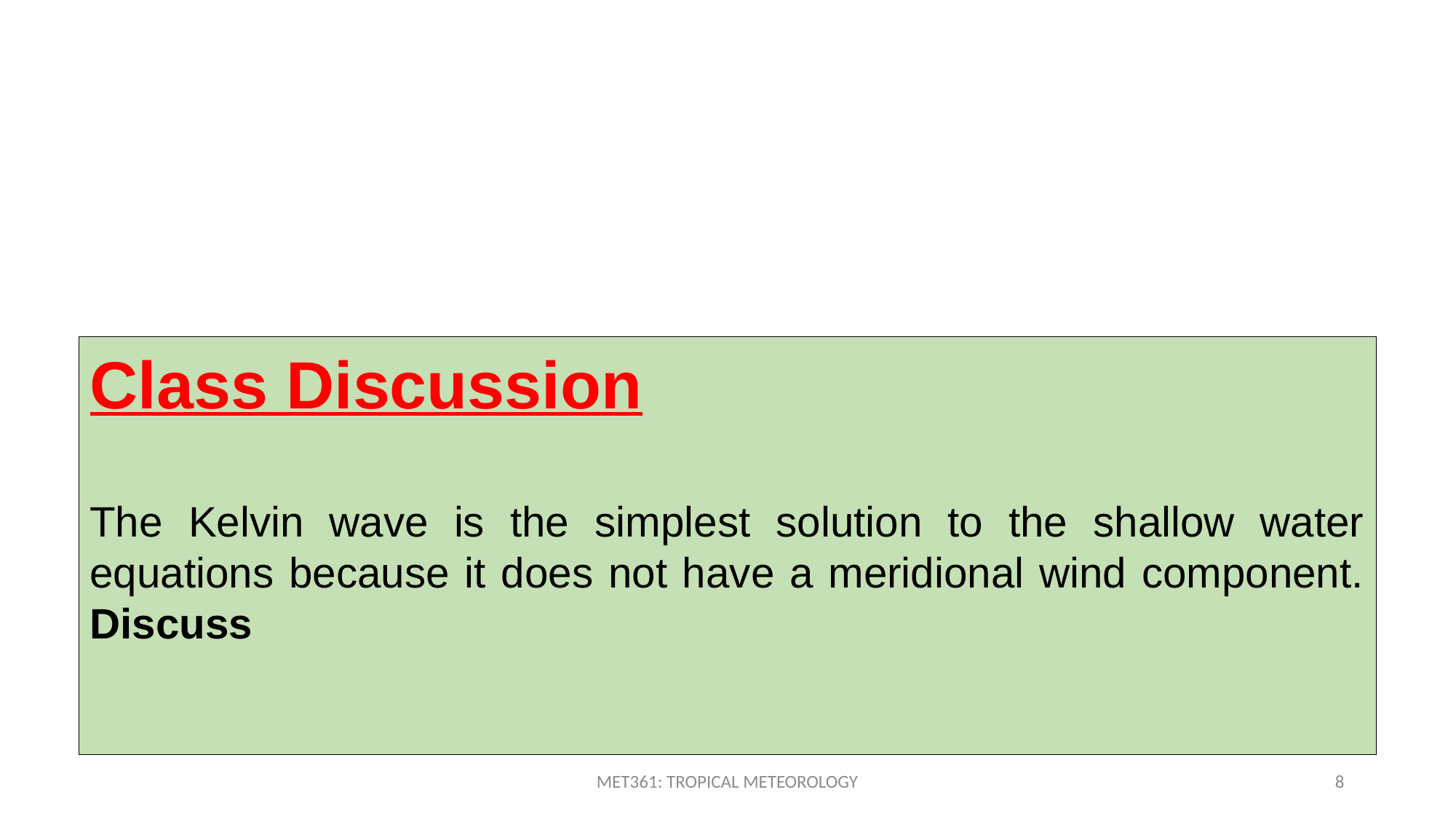

Class Discussion

The Kelvin wave is the simplest solution to the shallow water equations because it does not have a meridional wind component. Discuss

MET361: TROPICAL METEOROLOGY
8